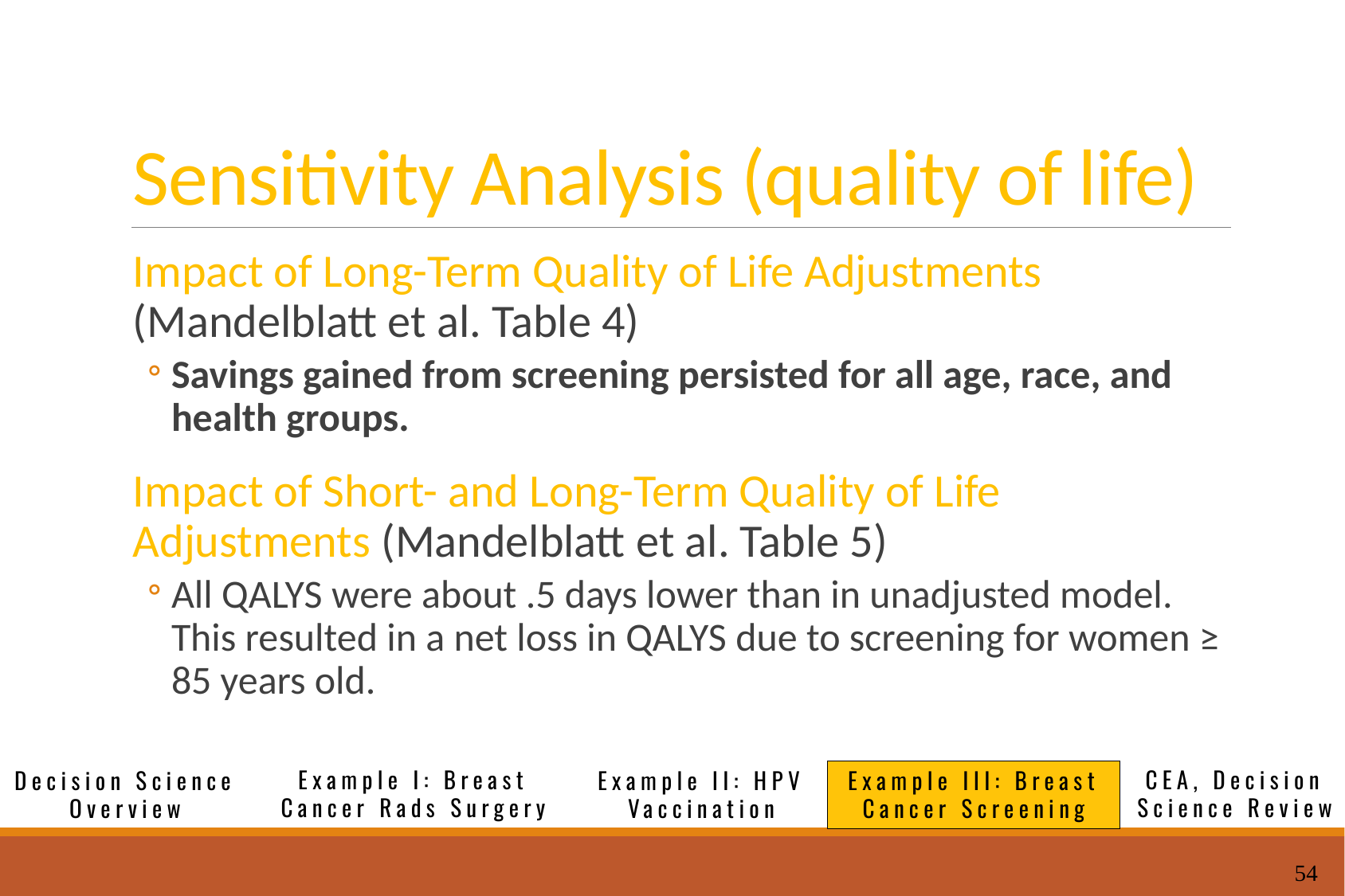

# Sensitivity Analysis (quality of life)
Impact of Long-Term Quality of Life Adjustments (Mandelblatt et al. Table 4)
Savings gained from screening persisted for all age, race, and health groups.
Impact of Short- and Long-Term Quality of Life Adjustments (Mandelblatt et al. Table 5)
All QALYS were about .5 days lower than in unadjusted model. This resulted in a net loss in QALYS due to screening for women ≥ 85 years old.
Example I: Breast Cancer Rads Surgery
CEA, Decision Science Review
Example II: HPV Vaccination
Example III: Breast Cancer Screening
Decision Science Overview
54